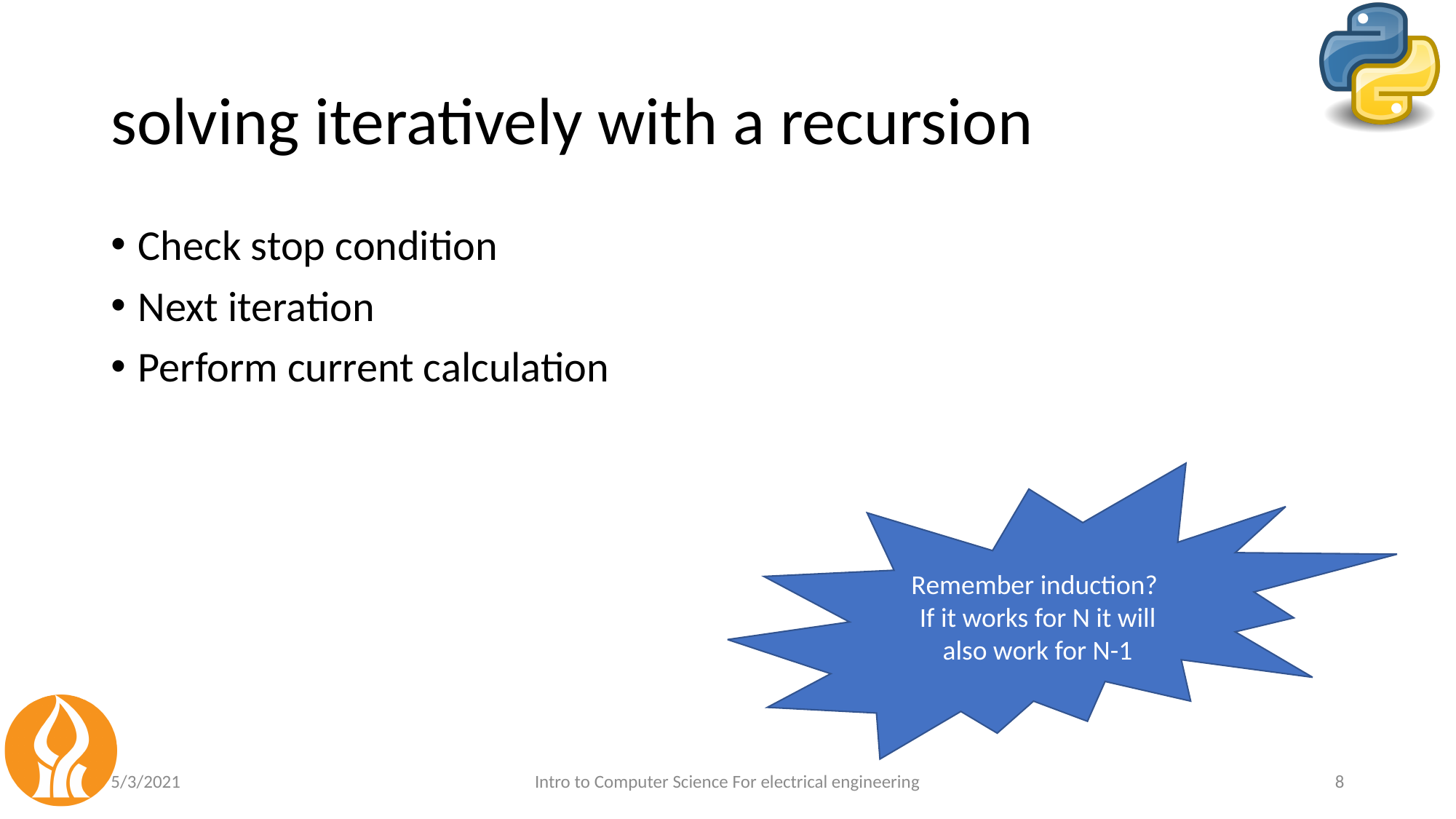

# solving iteratively with a recursion
Check stop condition
Next iteration
Perform current calculation

Remember induction?
If it works for N it will also work for N-1
5/3/2021
Intro to Computer Science For electrical engineering
8